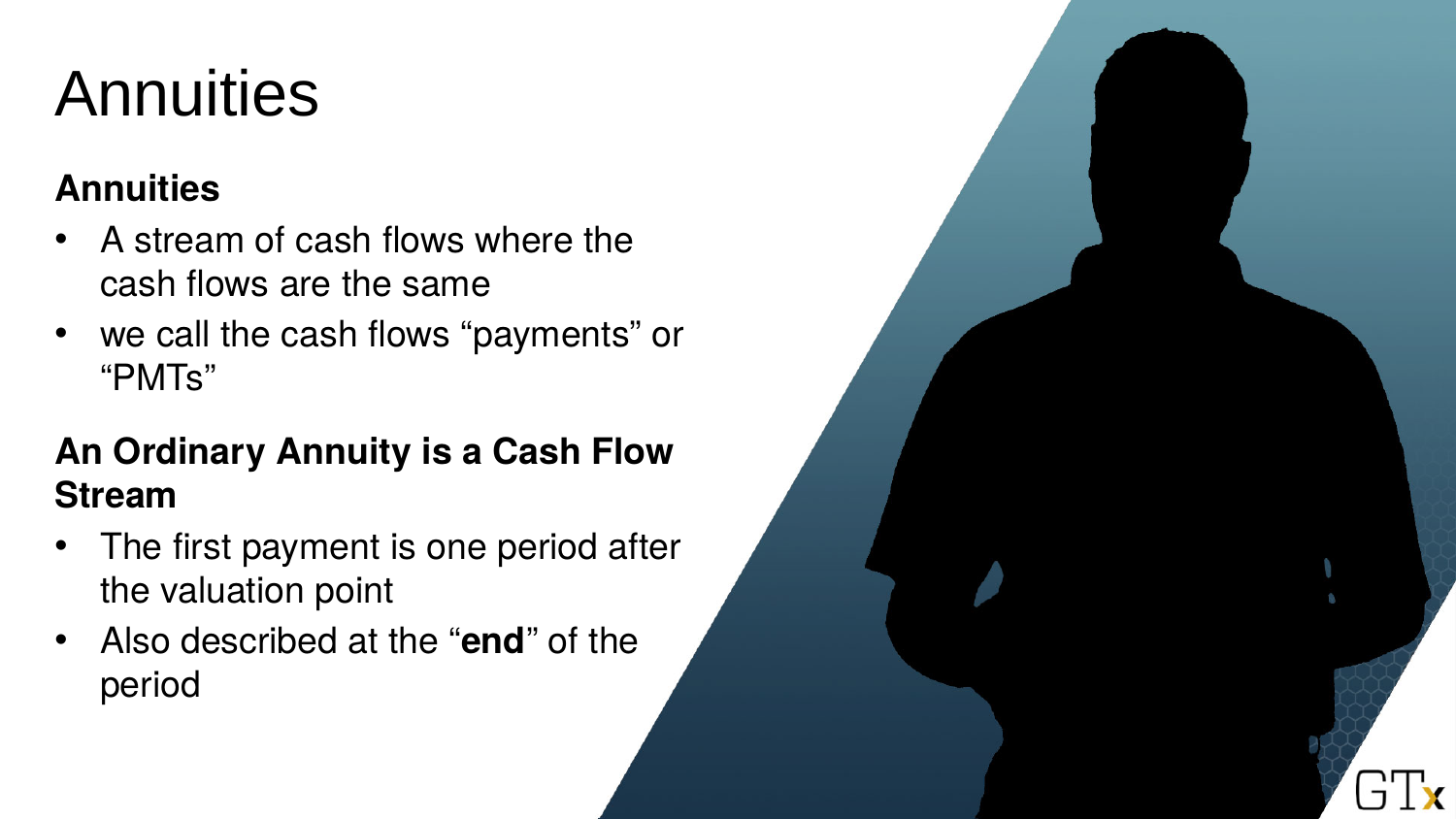

# Annuities
Annuities
A stream of cash flows where the cash flows are the same
we call the cash flows “payments” or “PMTs”

An Ordinary Annuity is a Cash Flow Stream
The first payment is one period after the valuation point
Also described at the “end” of the period